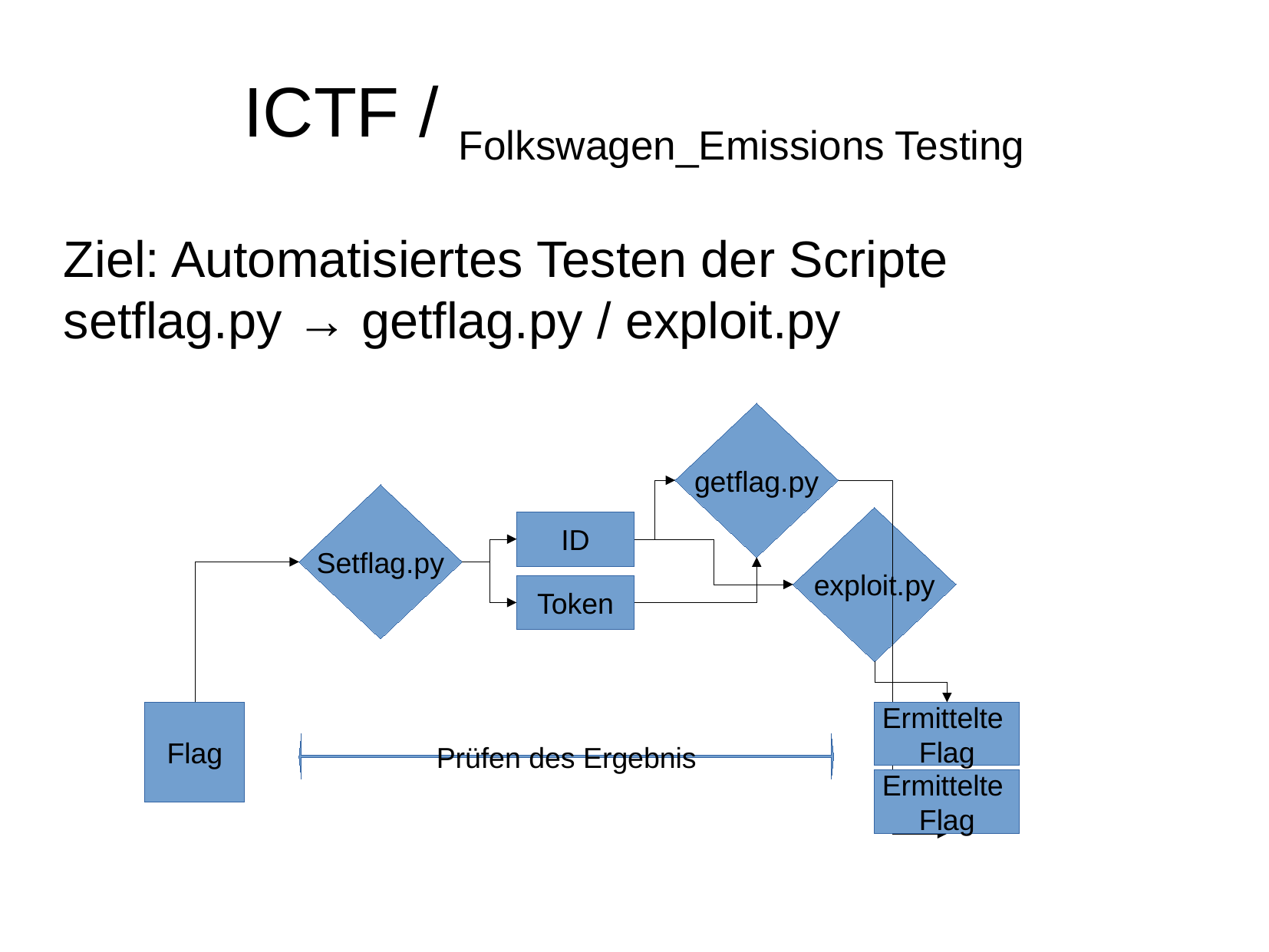

ICTF / Folkswagen_Emissions Testing
Ziel: Automatisiertes Testen der Scripte
setflag.py → getflag.py / exploit.py

getflag.py
Setflag.py
exploit.py
ID
Token
Flag
Ermittelte
Flag
Prüfen des Ergebnis
Ermittelte
Flag